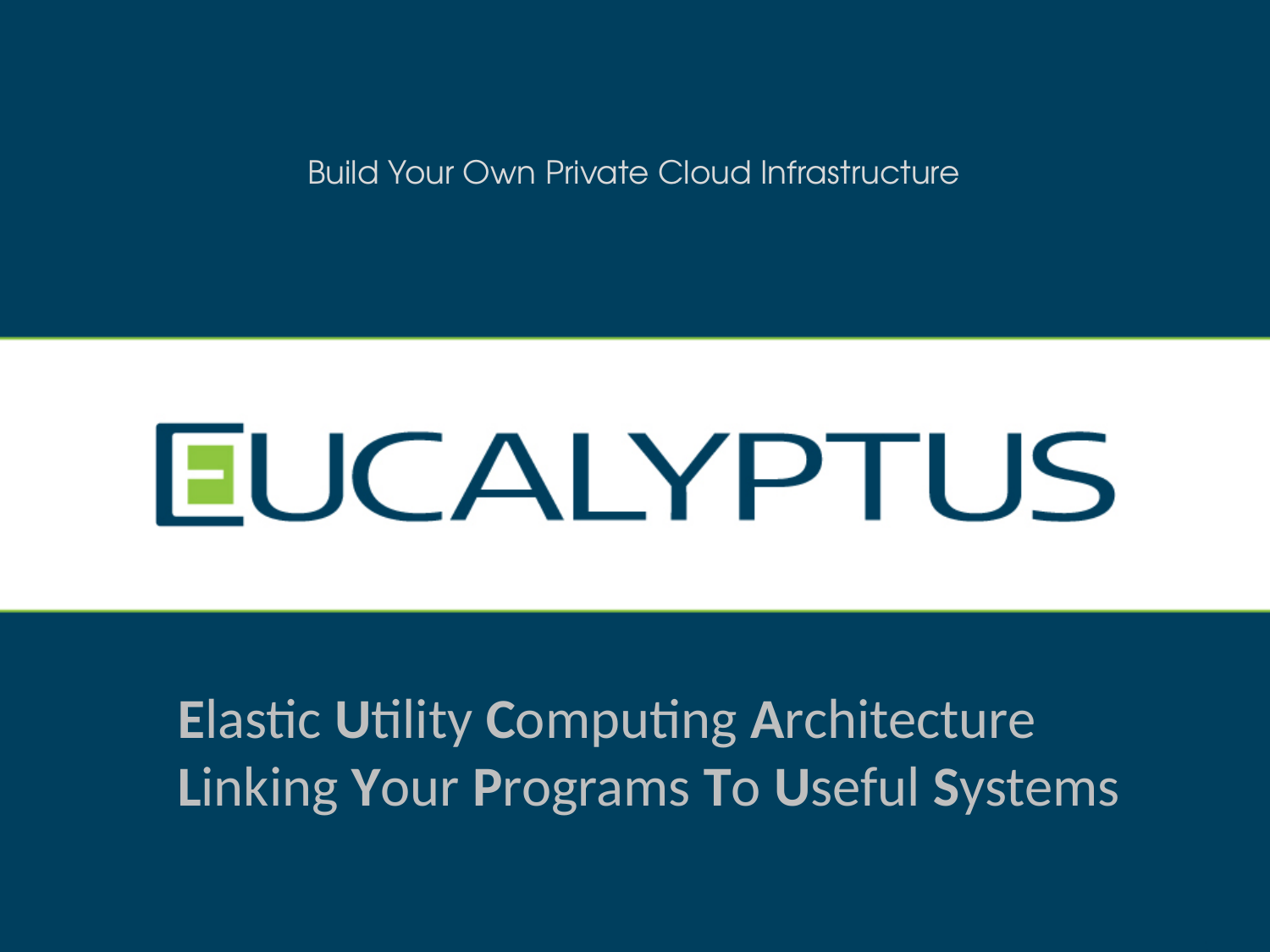

Build Your Own Private Cloud Infrastructure
Elastic Utility Computing Architecture Linking Your Programs To Useful Systems